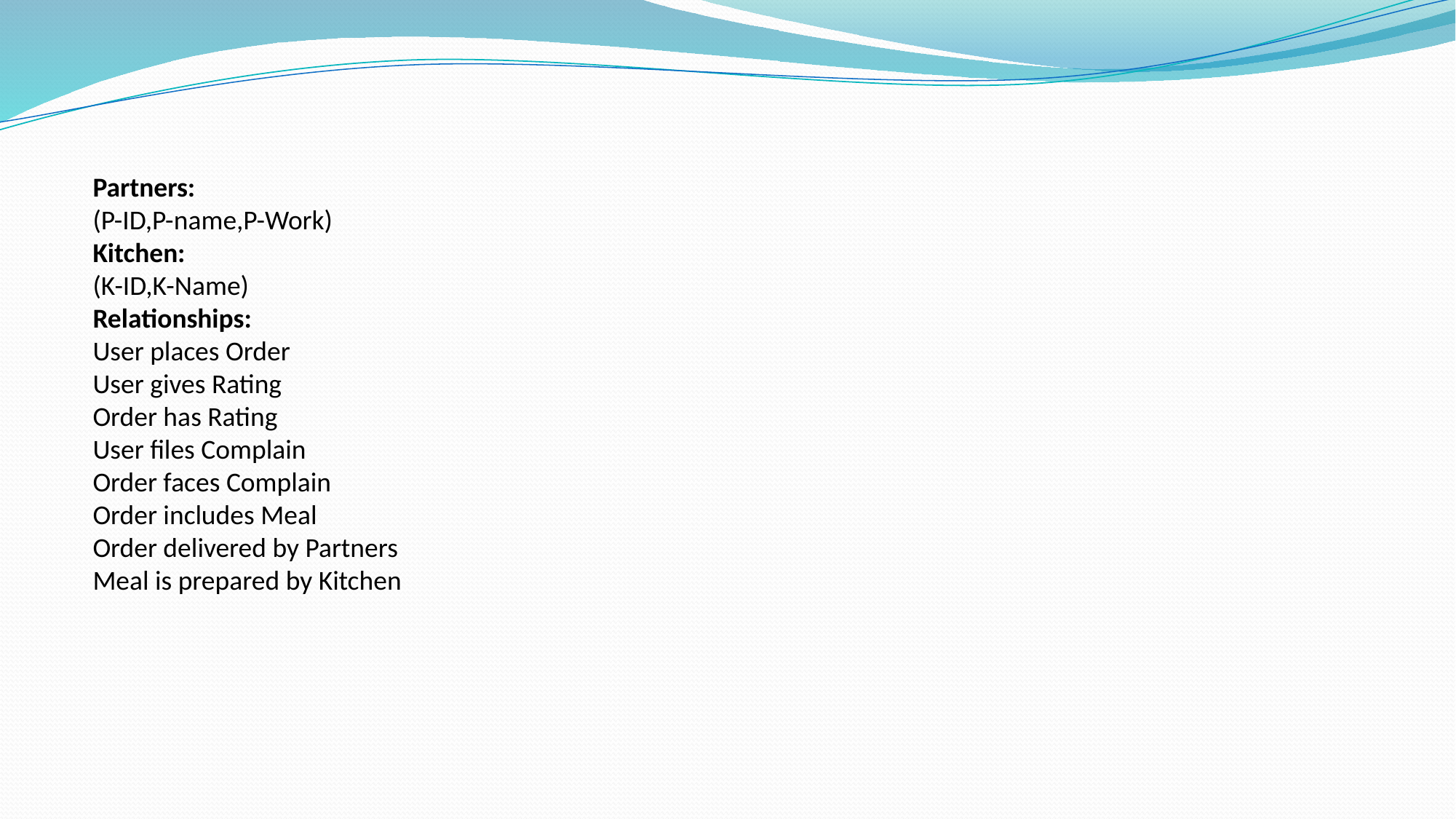

Partners:
(P-ID,P-name,P-Work)
Kitchen:
(K-ID,K-Name)
Relationships:
User places Order
User gives Rating
Order has Rating
User files Complain
Order faces Complain
Order includes Meal
Order delivered by Partners
Meal is prepared by Kitchen